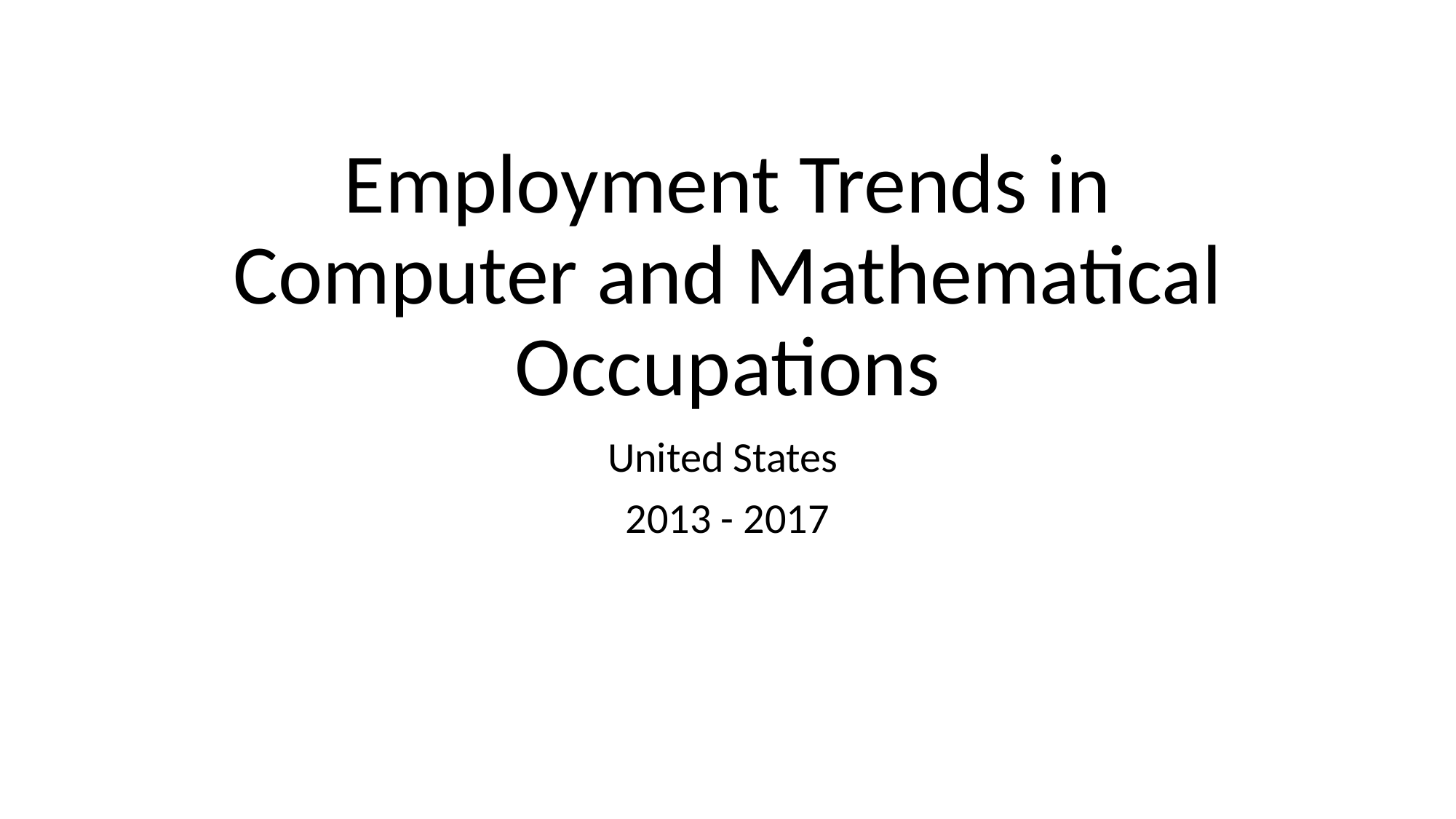

# Employment Trends in Computer and Mathematical Occupations
United States
2013 - 2017